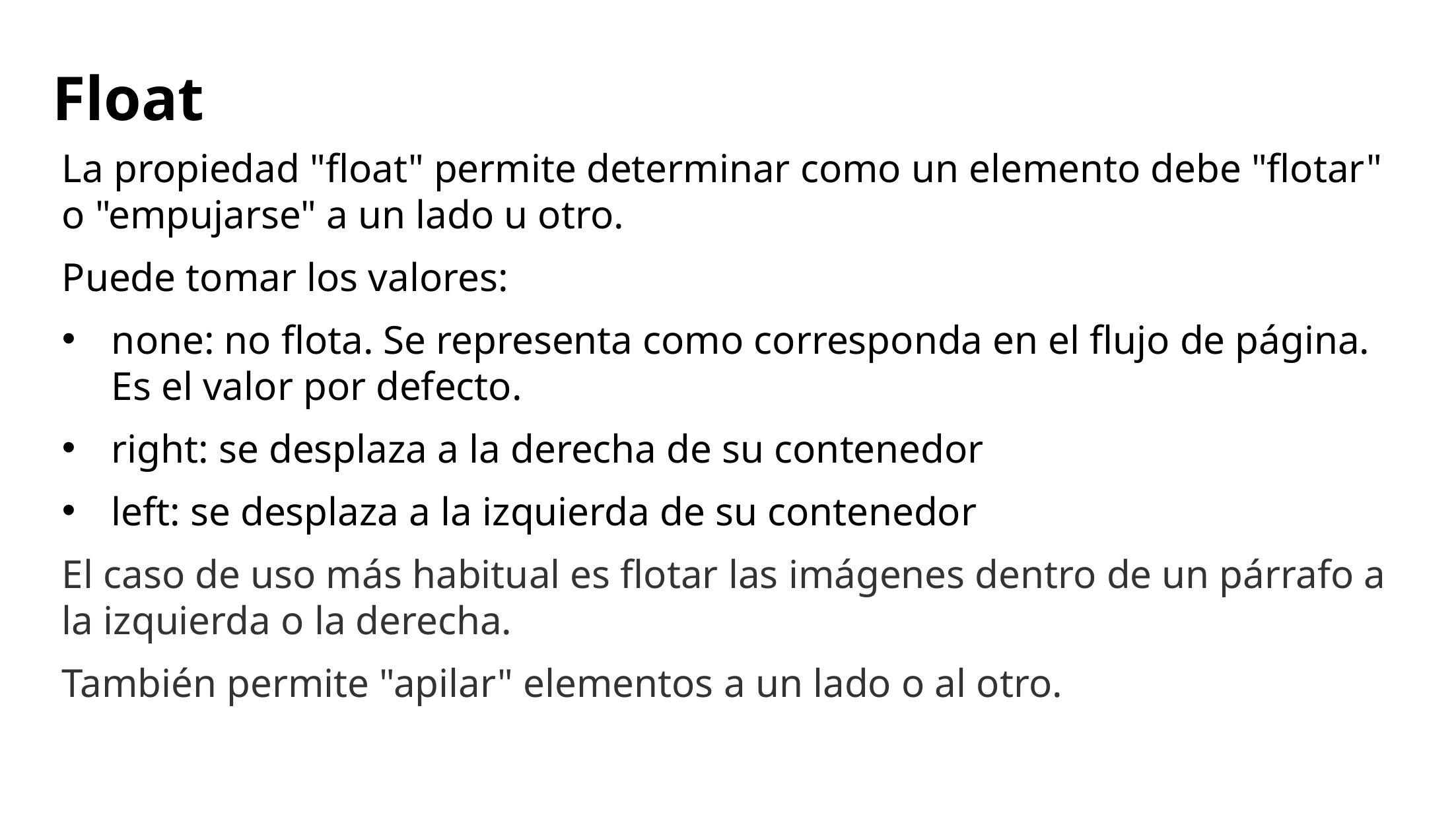

# Float
La propiedad "float" permite determinar como un elemento debe "flotar" o "empujarse" a un lado u otro.
Puede tomar los valores:
none: no flota. Se representa como corresponda en el flujo de página. Es el valor por defecto.
right: se desplaza a la derecha de su contenedor
left: se desplaza a la izquierda de su contenedor
El caso de uso más habitual es flotar las imágenes dentro de un párrafo a la izquierda o la derecha.
También permite "apilar" elementos a un lado o al otro.